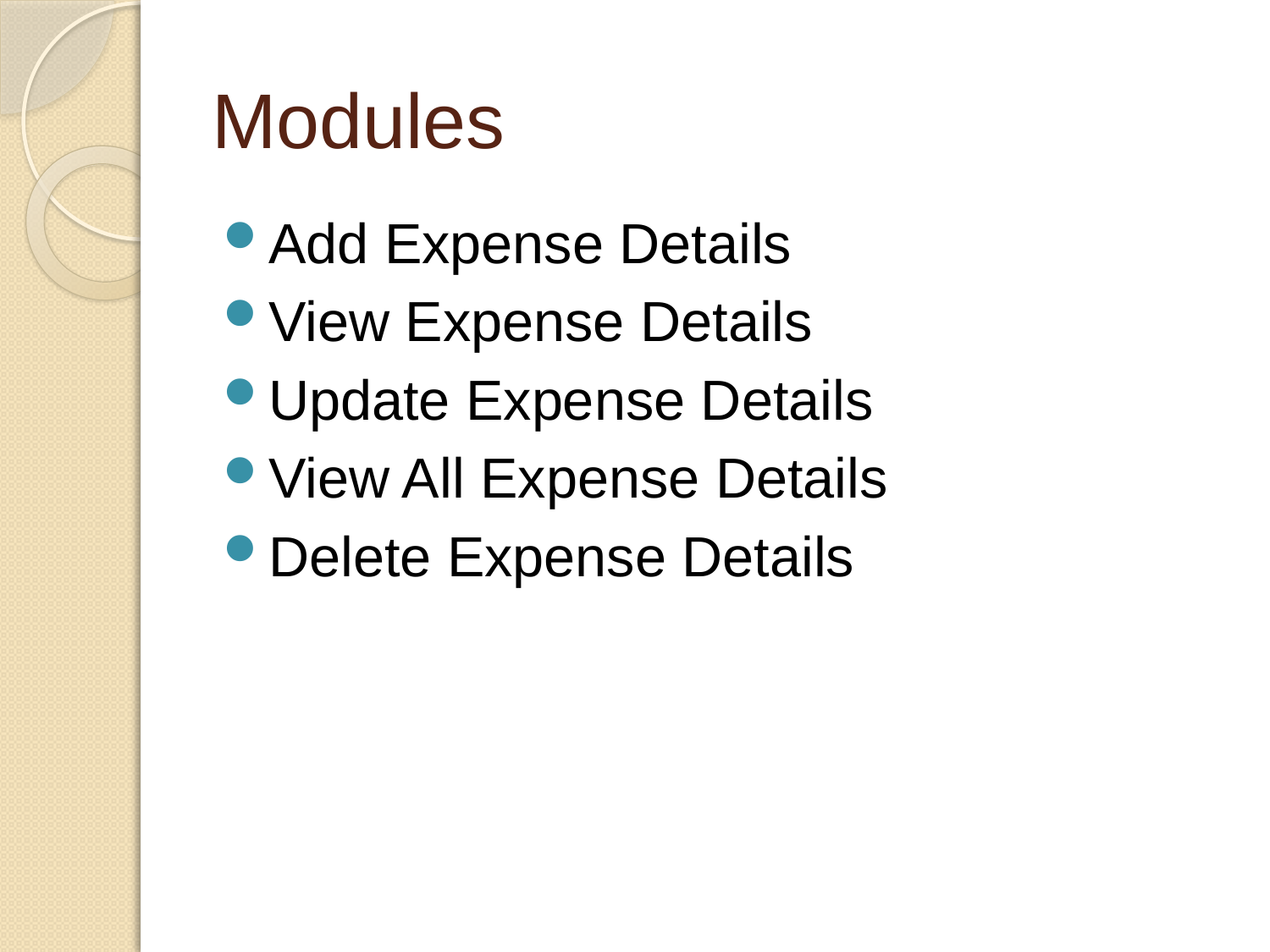

# Modules
Add Expense Details
View Expense Details
Update Expense Details
View All Expense Details
Delete Expense Details